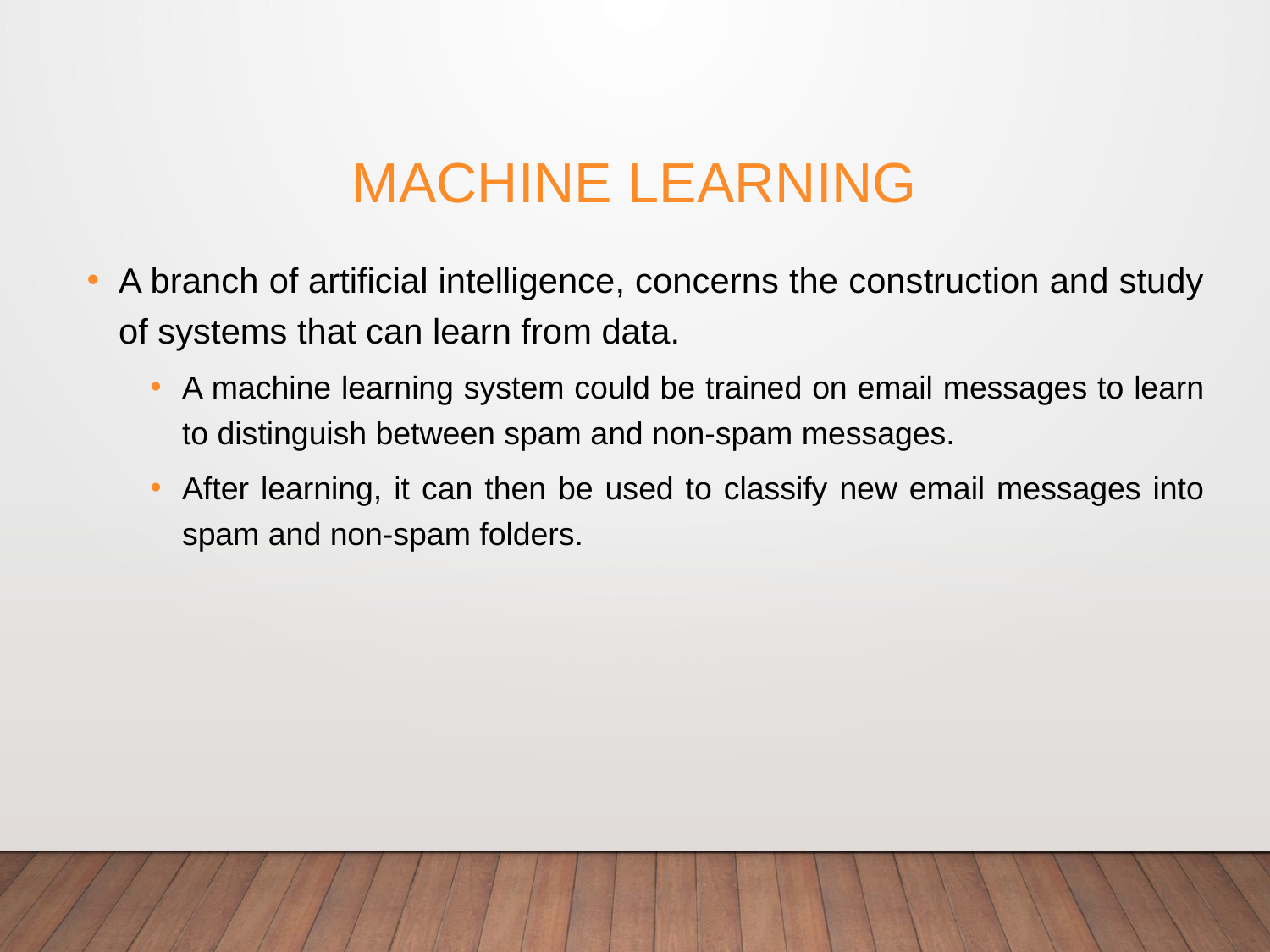

# Machine learning
A branch of artificial intelligence, concerns the construction and study of systems that can learn from data.
A machine learning system could be trained on email messages to learn to distinguish between spam and non-spam messages.
After learning, it can then be used to classify new email messages into spam and non-spam folders.